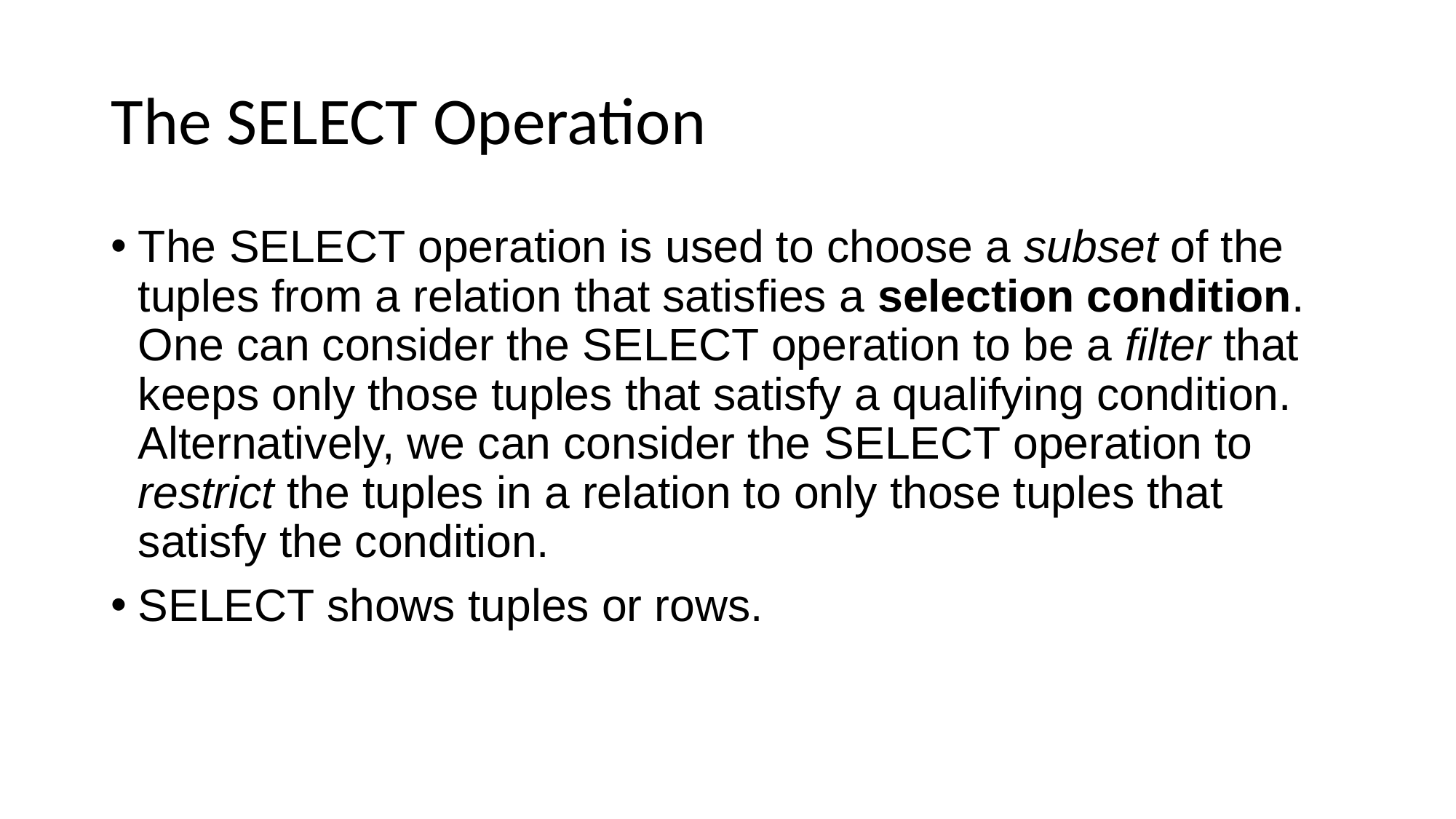

# The SELECT Operation
The SELECT operation is used to choose a subset of the tuples from a relation that satisfies a selection condition. One can consider the SELECT operation to be a filter that keeps only those tuples that satisfy a qualifying condition. Alternatively, we can consider the SELECT operation to restrict the tuples in a relation to only those tuples that satisfy the condition.
SELECT shows tuples or rows.